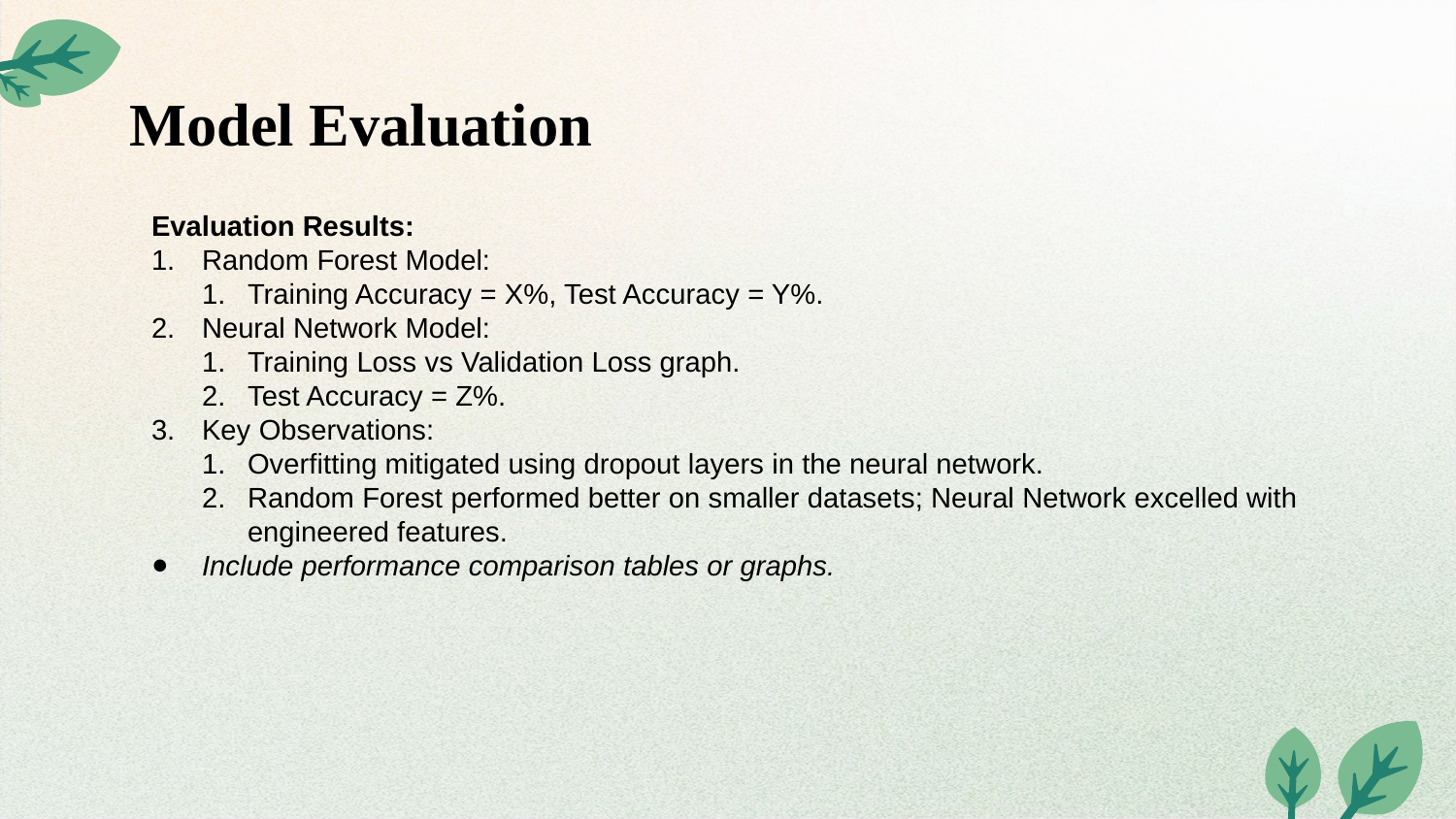

# Model Evaluation
Evaluation Results:
Random Forest Model:
Training Accuracy = X%, Test Accuracy = Y%.
Neural Network Model:
Training Loss vs Validation Loss graph.
Test Accuracy = Z%.
Key Observations:
Overfitting mitigated using dropout layers in the neural network.
Random Forest performed better on smaller datasets; Neural Network excelled with engineered features.
Include performance comparison tables or graphs.